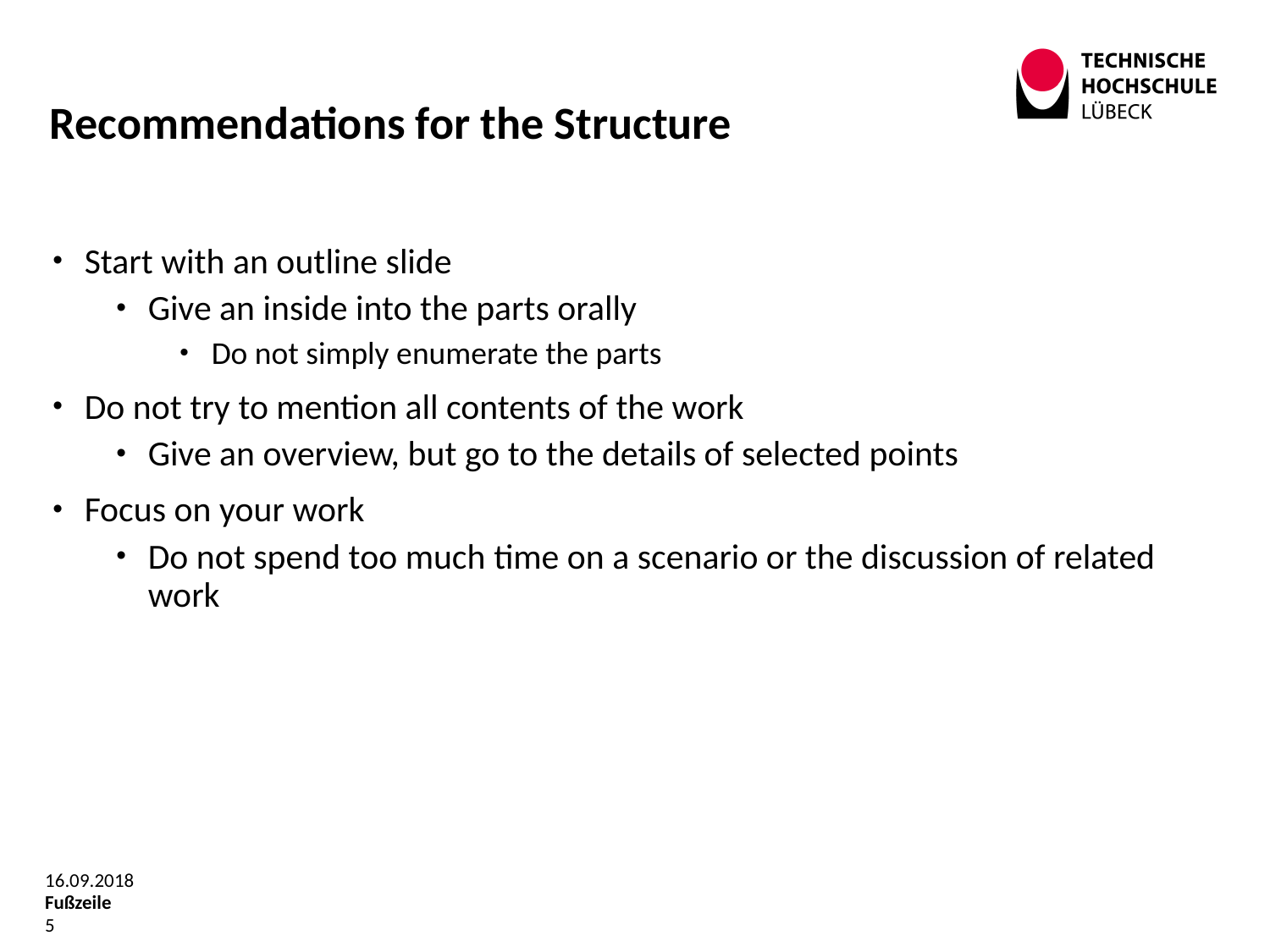

#
Recommendations for the Structure
Start with an outline slide
Give an inside into the parts orally
Do not simply enumerate the parts
Do not try to mention all contents of the work
Give an overview, but go to the details of selected points
Focus on your work
Do not spend too much time on a scenario or the discussion of related work

16.09.2018
Fußzeile

5